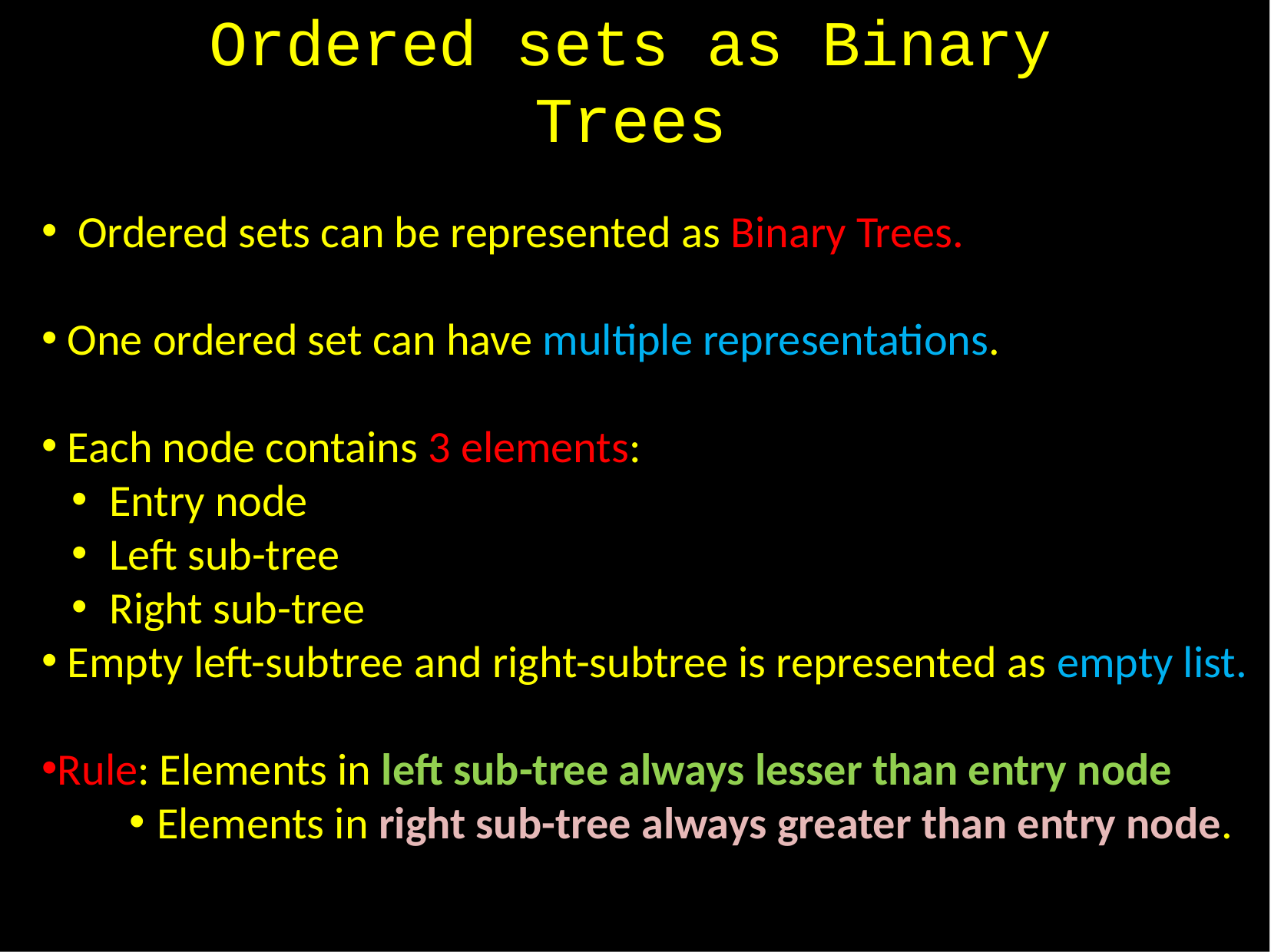

# Ordered sets as Binary Trees
  Ordered sets can be represented as Binary Trees.

 One ordered set can have multiple representations.

 Each node contains 3 elements:
 Entry node
 Left sub-tree
 Right sub-tree
 Empty left-subtree and right-subtree is represented as empty list.

Rule: Elements in left sub-tree always lesser than entry node
Elements in right sub-tree always greater than entry node.